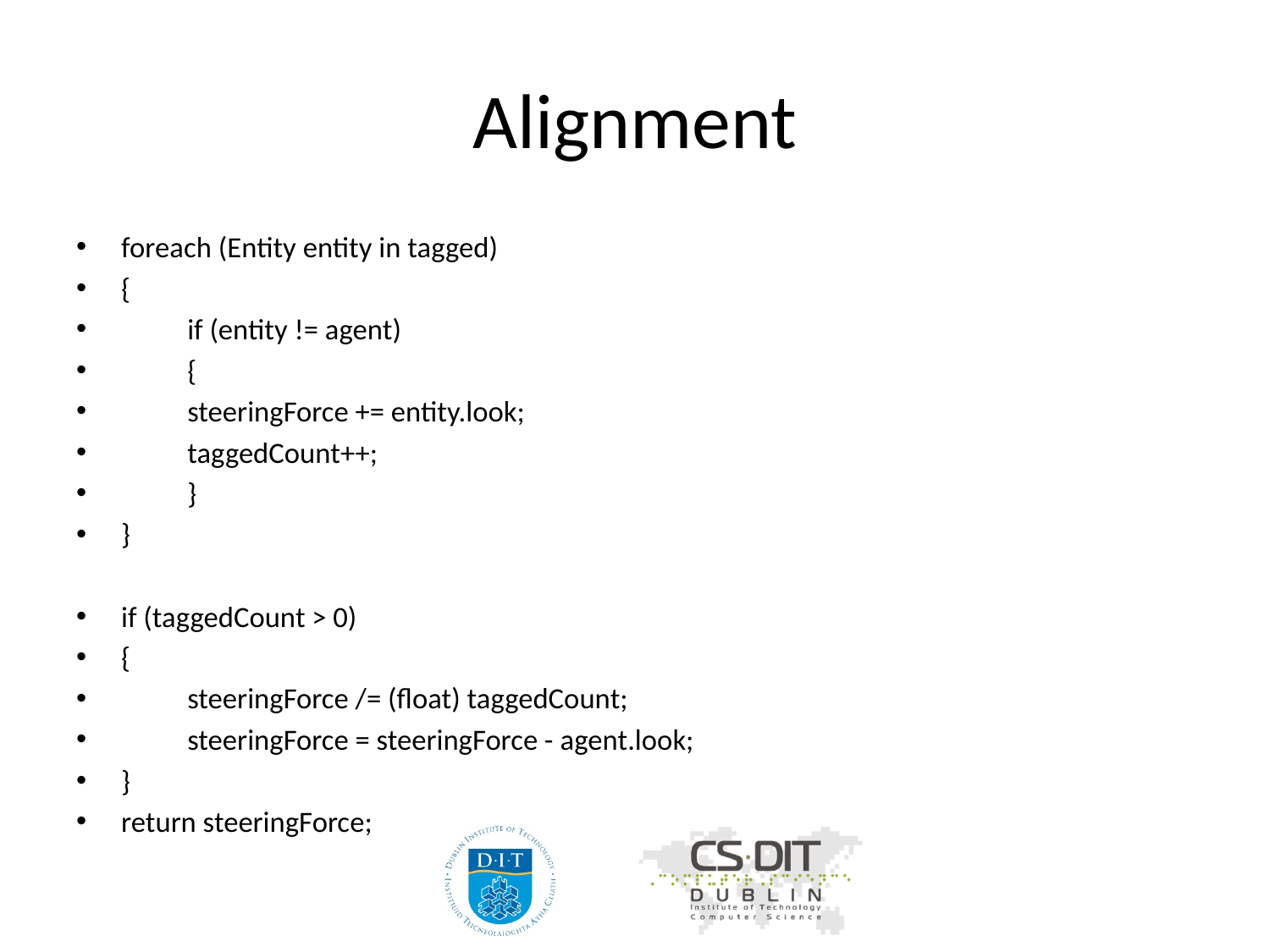

# Alignment
foreach (Entity entity in tagged)
{
	if (entity != agent)
	{
		steeringForce += entity.look;
		taggedCount++;
	}
}

if (taggedCount > 0)
{
	steeringForce /= (float) taggedCount;
	steeringForce = steeringForce - agent.look;
}
return steeringForce;